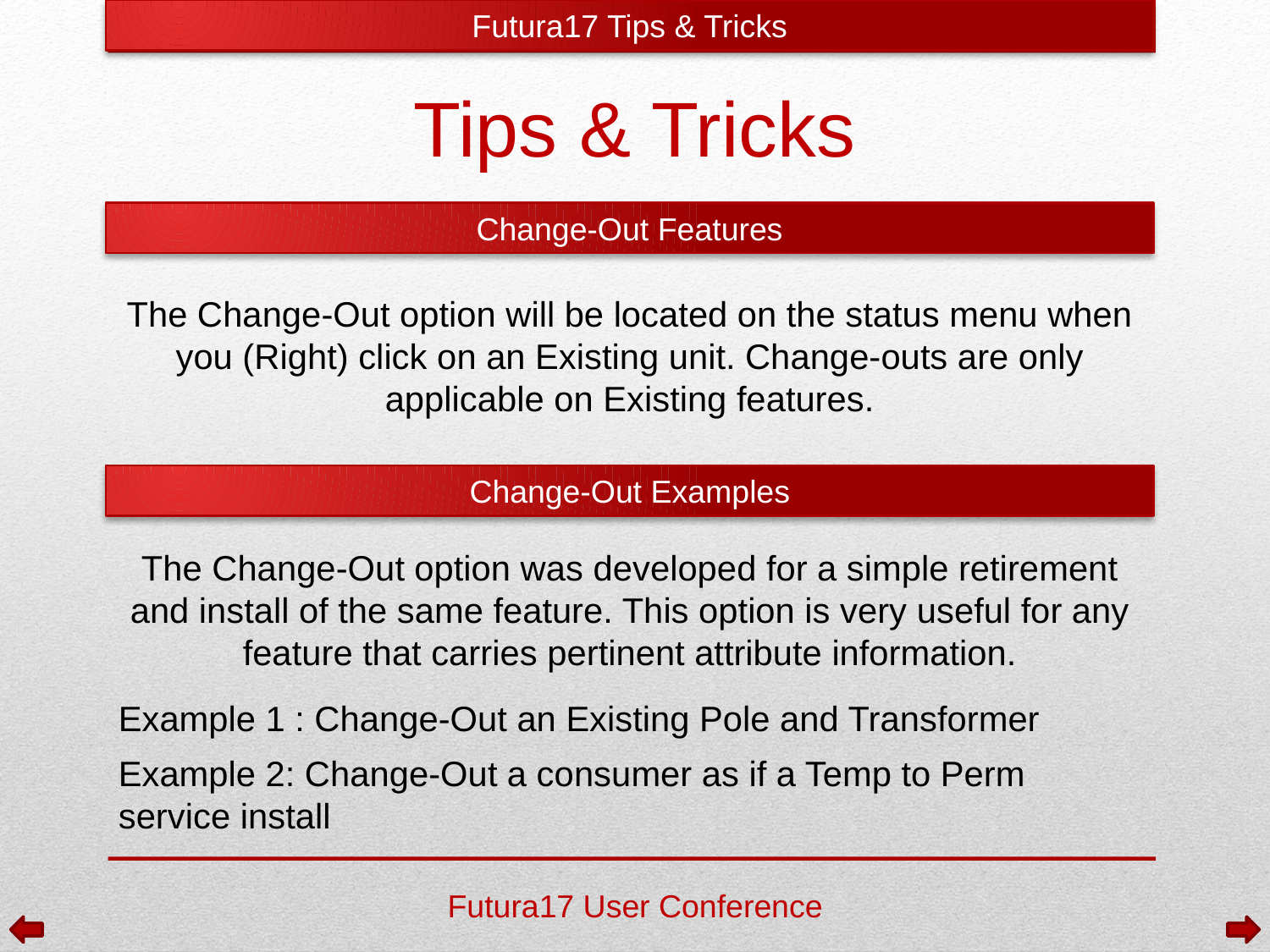

Futura17 Tips & Tricks
Tips & Tricks
Change-Out Features
The Change-Out option will be located on the status menu when you (Right) click on an Existing unit. Change-outs are only applicable on Existing features.
Change-Out Examples
The Change-Out option was developed for a simple retirement and install of the same feature. This option is very useful for any feature that carries pertinent attribute information.
Example 1 : Change-Out an Existing Pole and Transformer
Example 2: Change-Out a consumer as if a Temp to Perm service install
Futura17 User Conference